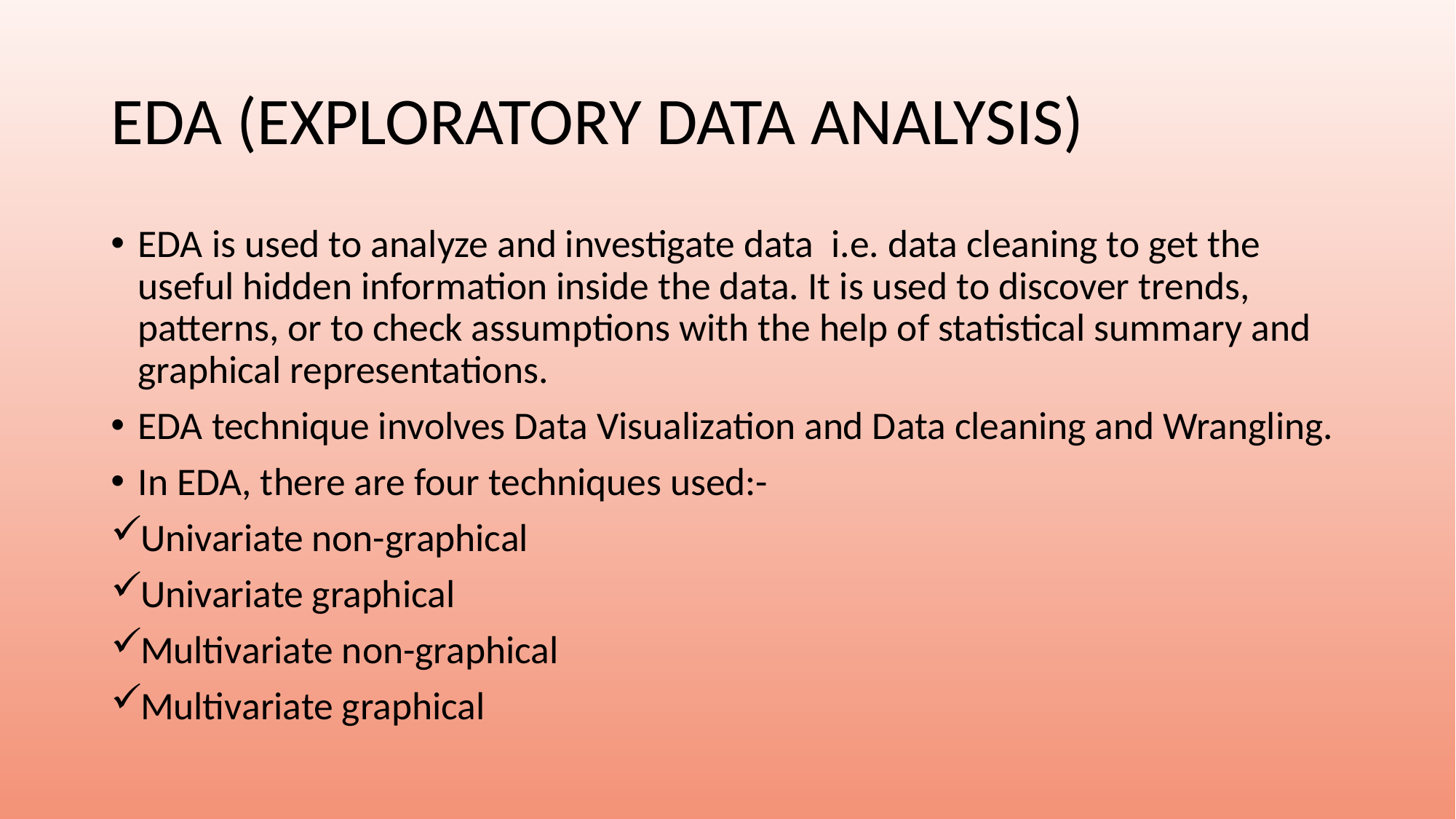

# EDA (EXPLORATORY DATA ANALYSIS)
EDA is used to analyze and investigate data  i.e. data cleaning to get the useful hidden information inside the data. It is used to discover trends, patterns, or to check assumptions with the help of statistical summary and graphical representations.
EDA technique involves Data Visualization and Data cleaning and Wrangling.
In EDA, there are four techniques used:-
Univariate non-graphical
Univariate graphical
Multivariate non-graphical
Multivariate graphical